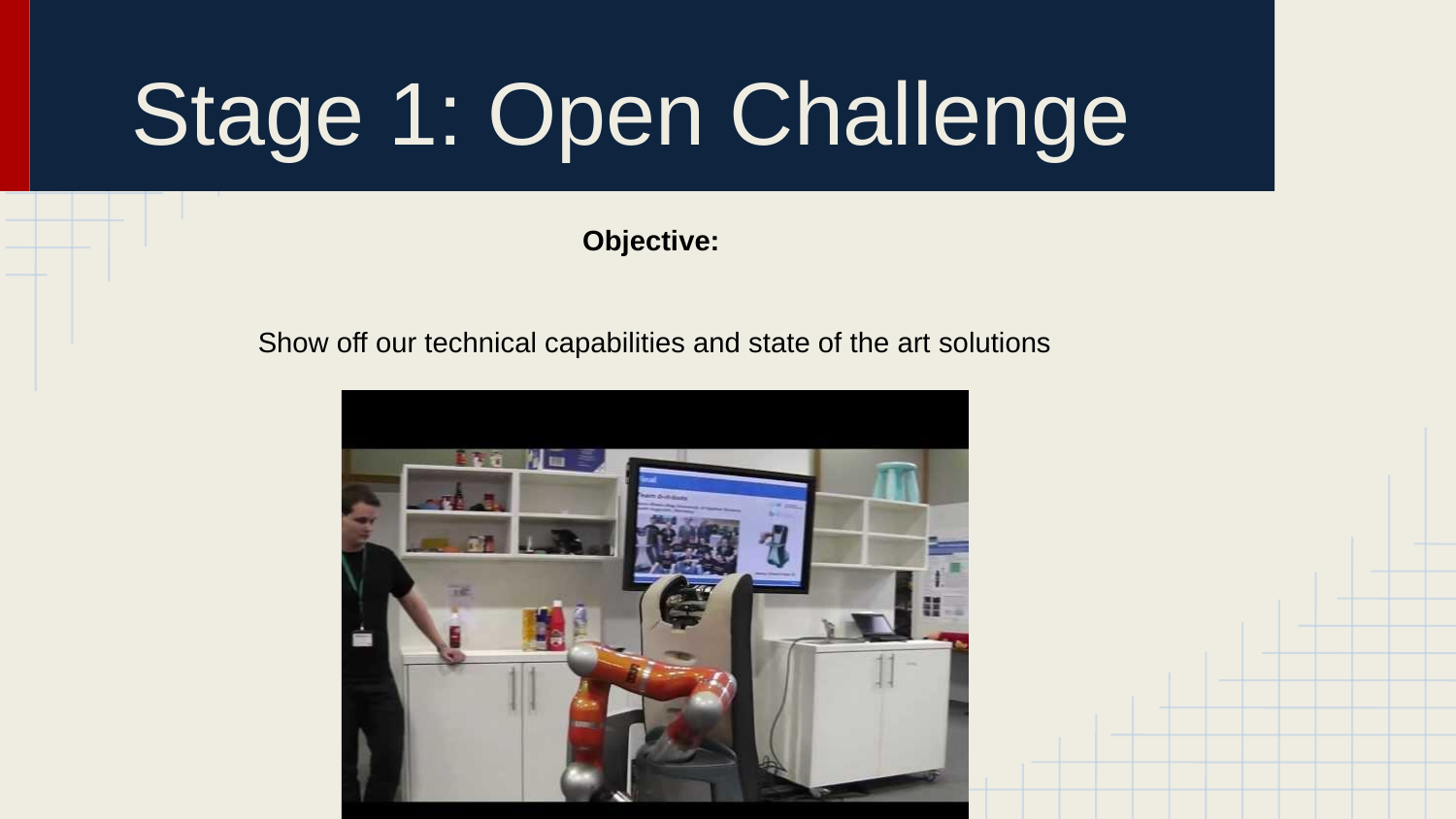

# Stage 1: Open Challenge
Objective:
Show off our technical capabilities and state of the art solutions